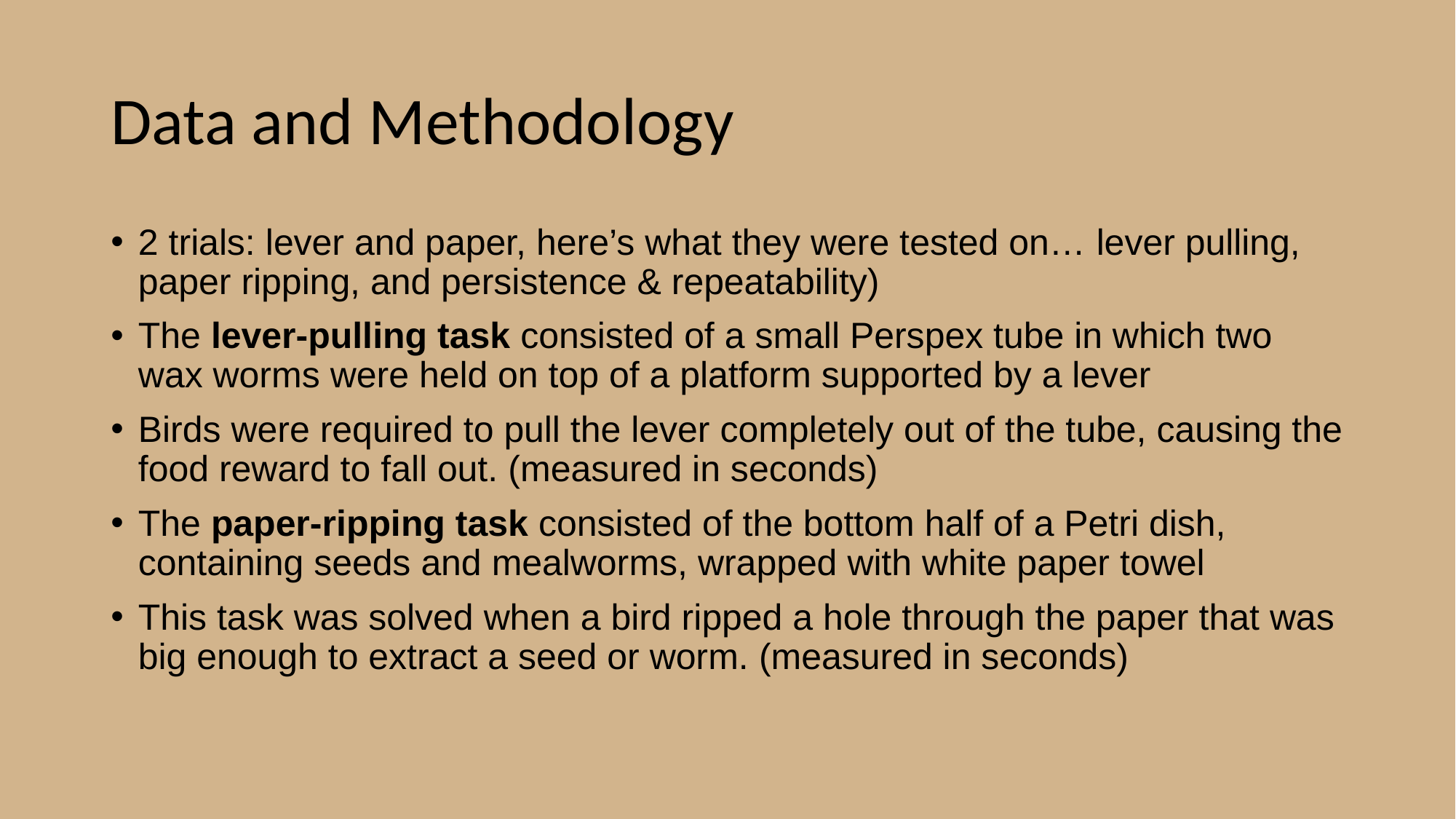

# Data and Methodology
2 trials: lever and paper, here’s what they were tested on… lever pulling, paper ripping, and persistence & repeatability)
The lever-pulling task consisted of a small Perspex tube in which two wax worms were held on top of a platform supported by a lever
Birds were required to pull the lever completely out of the tube, causing the food reward to fall out. (measured in seconds)
The paper-ripping task consisted of the bottom half of a Petri dish, containing seeds and mealworms, wrapped with white paper towel
This task was solved when a bird ripped a hole through the paper that was big enough to extract a seed or worm. (measured in seconds)